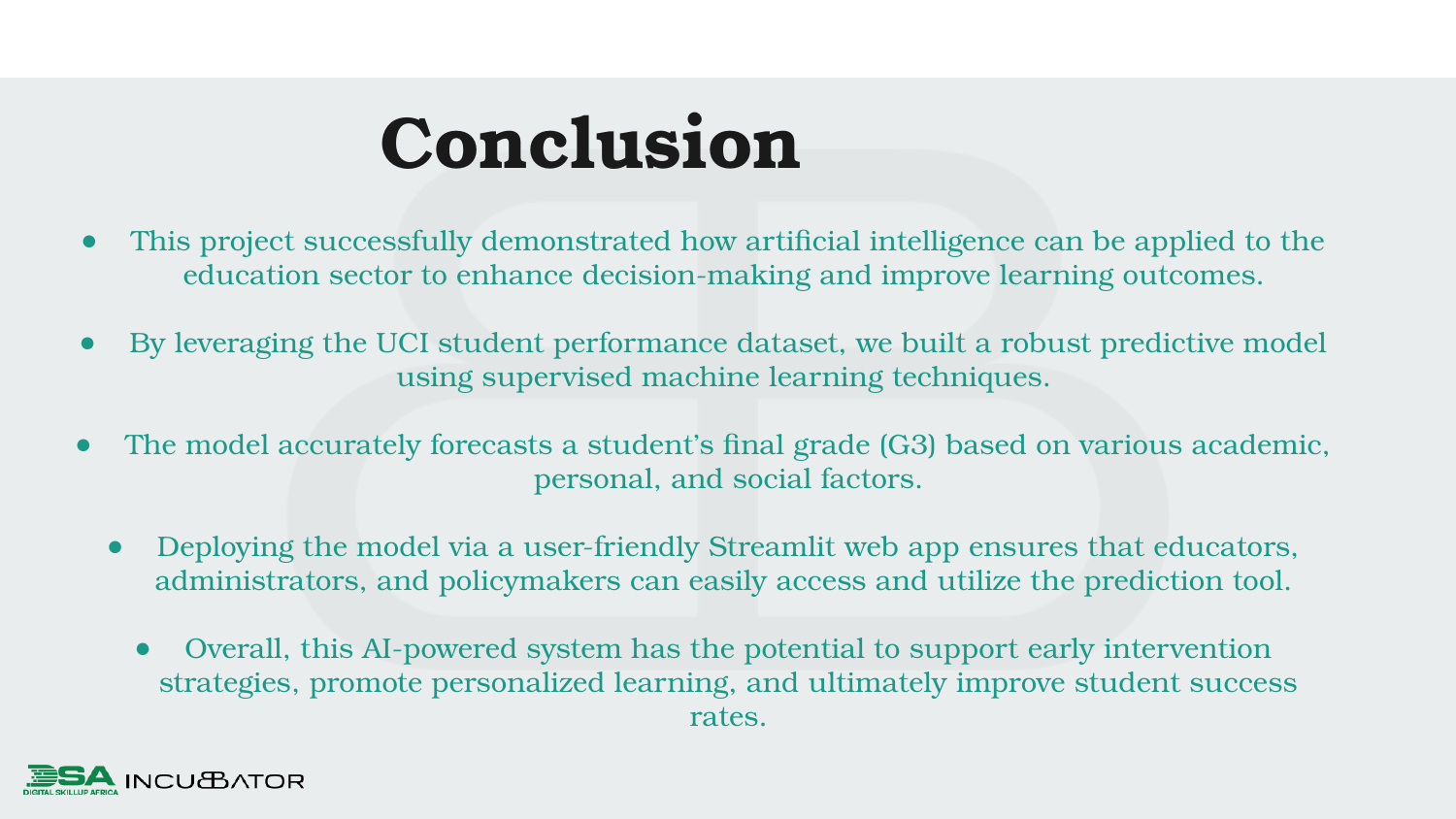

Conclusion
This project successfully demonstrated how artificial intelligence can be applied to the education sector to enhance decision-making and improve learning outcomes.

By leveraging the UCI student performance dataset, we built a robust predictive model using supervised machine learning techniques.

The model accurately forecasts a student’s final grade (G3) based on various academic, personal, and social factors.

Deploying the model via a user-friendly Streamlit web app ensures that educators, administrators, and policymakers can easily access and utilize the prediction tool.

Overall, this AI-powered system has the potential to support early intervention strategies, promote personalized learning, and ultimately improve student success rates.